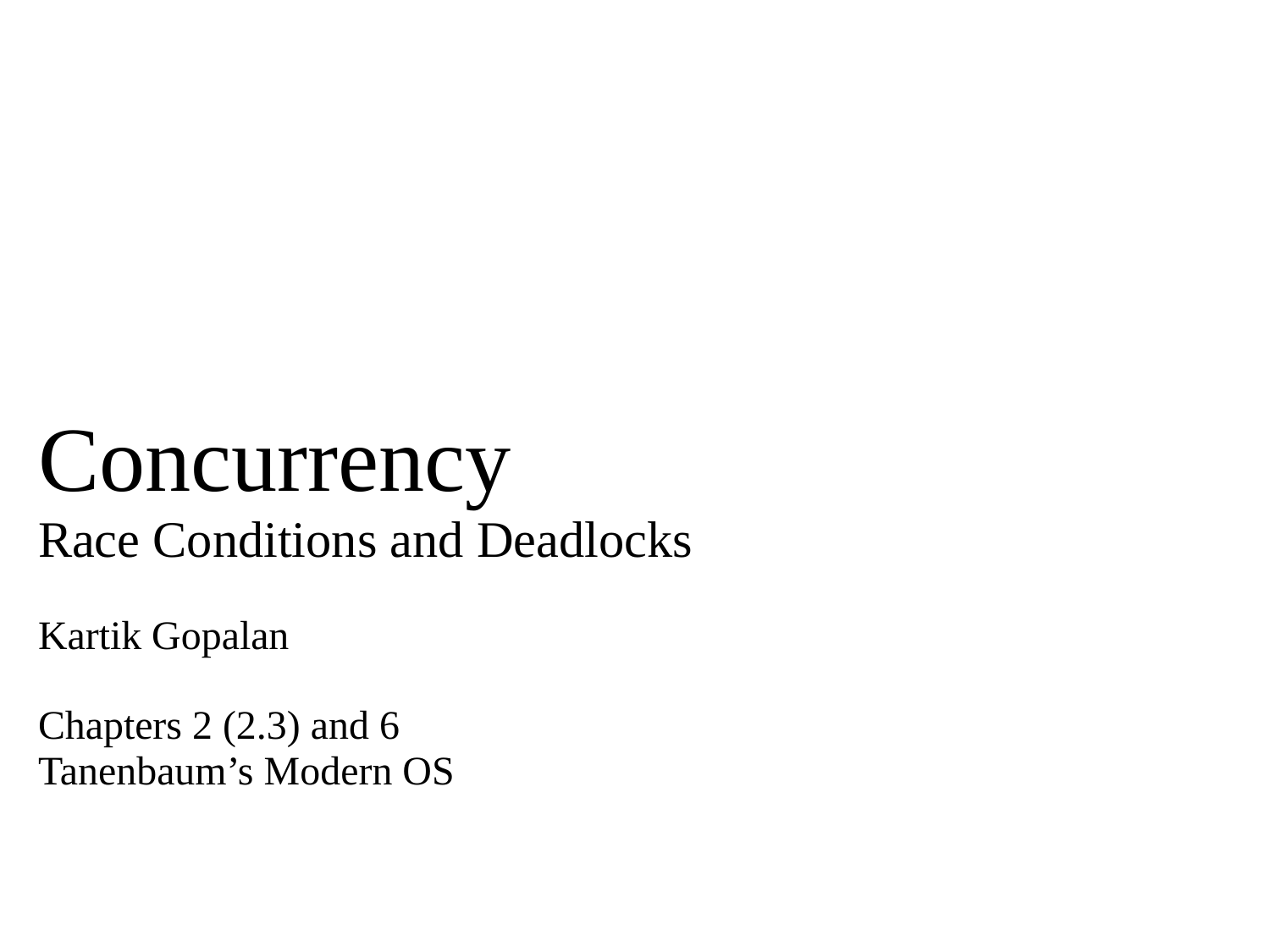

# Concurrency
Race Conditions and Deadlocks

Kartik Gopalan

Chapters 2 (2.3) and 6
Tanenbaum’s Modern OS